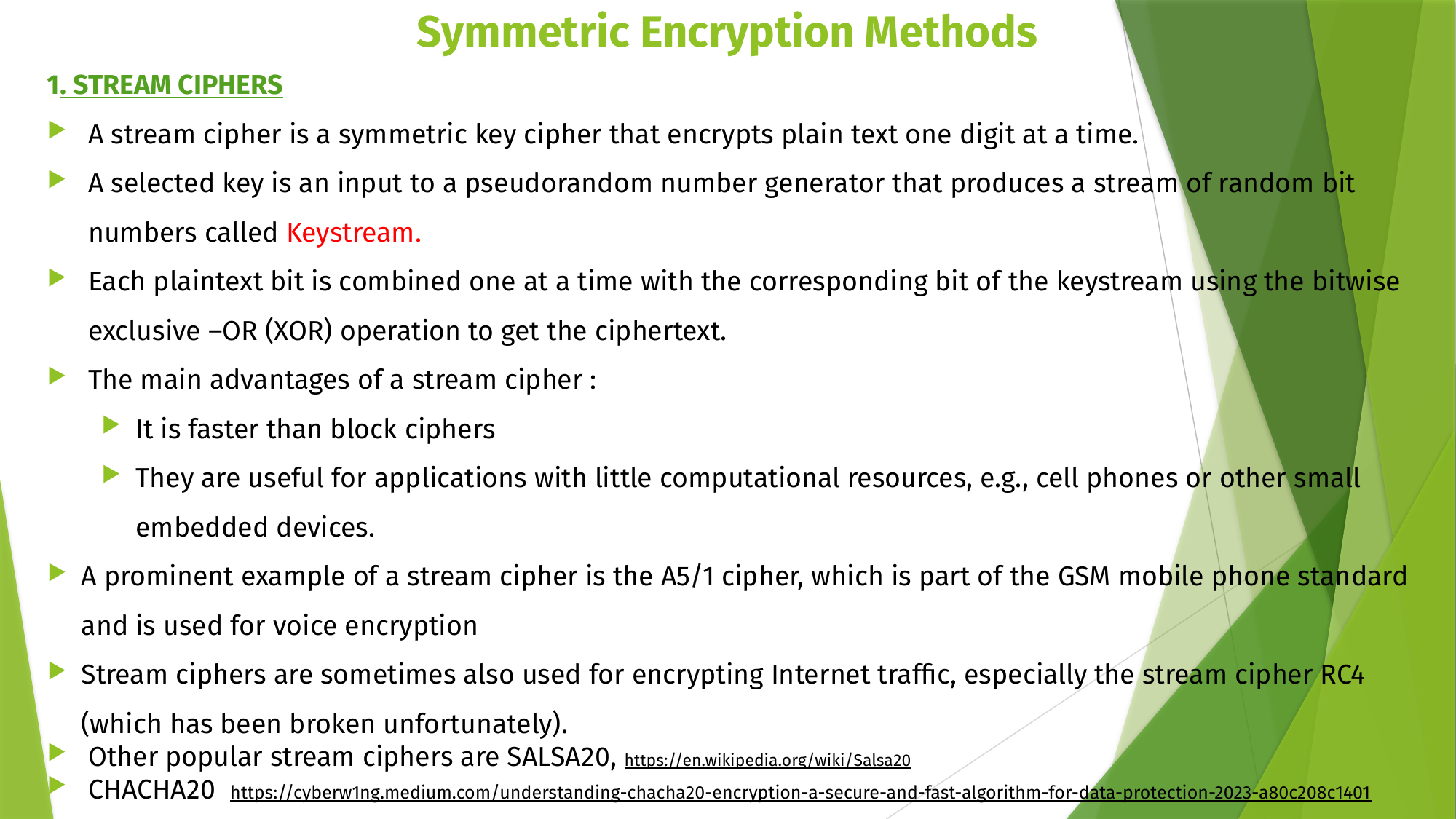

# Symmetric Encryption Methods
1. STREAM CIPHERS
A stream cipher is a symmetric key cipher that encrypts plain text one digit at a time.
A selected key is an input to a pseudorandom number generator that produces a stream of random bit numbers called Keystream.
Each plaintext bit is combined one at a time with the corresponding bit of the keystream using the bitwise exclusive –OR (XOR) operation to get the ciphertext.
The main advantages of a stream cipher :
It is faster than block ciphers
They are useful for applications with little computational resources, e.g., cell phones or other small embedded devices.
A prominent example of a stream cipher is the A5/1 cipher, which is part of the GSM mobile phone standard and is used for voice encryption
Stream ciphers are sometimes also used for encrypting Internet traffic, especially the stream cipher RC4 (which has been broken unfortunately).
Other popular stream ciphers are SALSA20, https://en.wikipedia.org/wiki/Salsa20
CHACHA20  https://cyberw1ng.medium.com/understanding-chacha20-encryption-a-secure-and-fast-algorithm-for-data-protection-2023-a80c208c1401